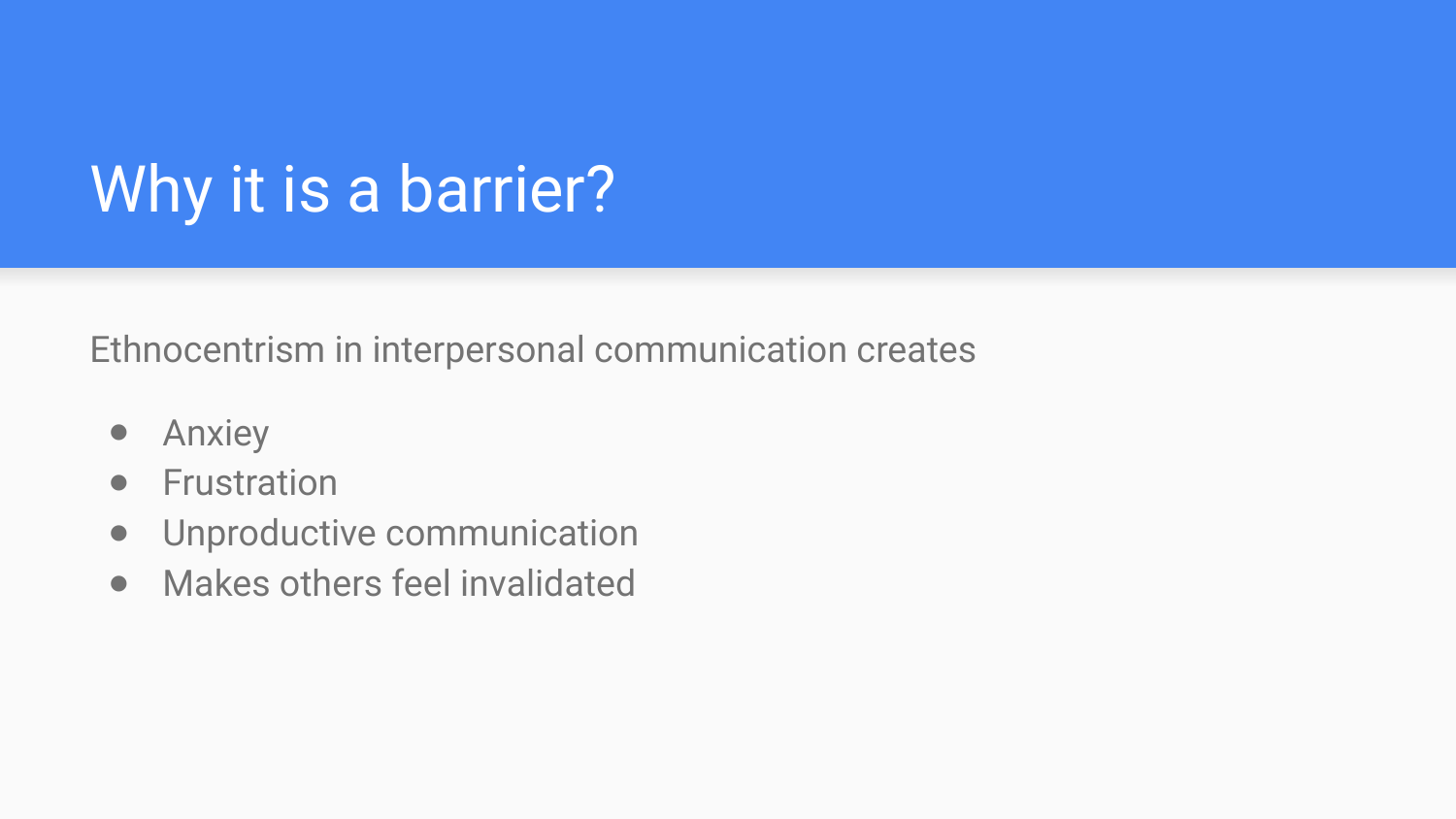

# Why it is a barrier?
Ethnocentrism in interpersonal communication creates
Anxiey
Frustration
Unproductive communication
Makes others feel invalidated